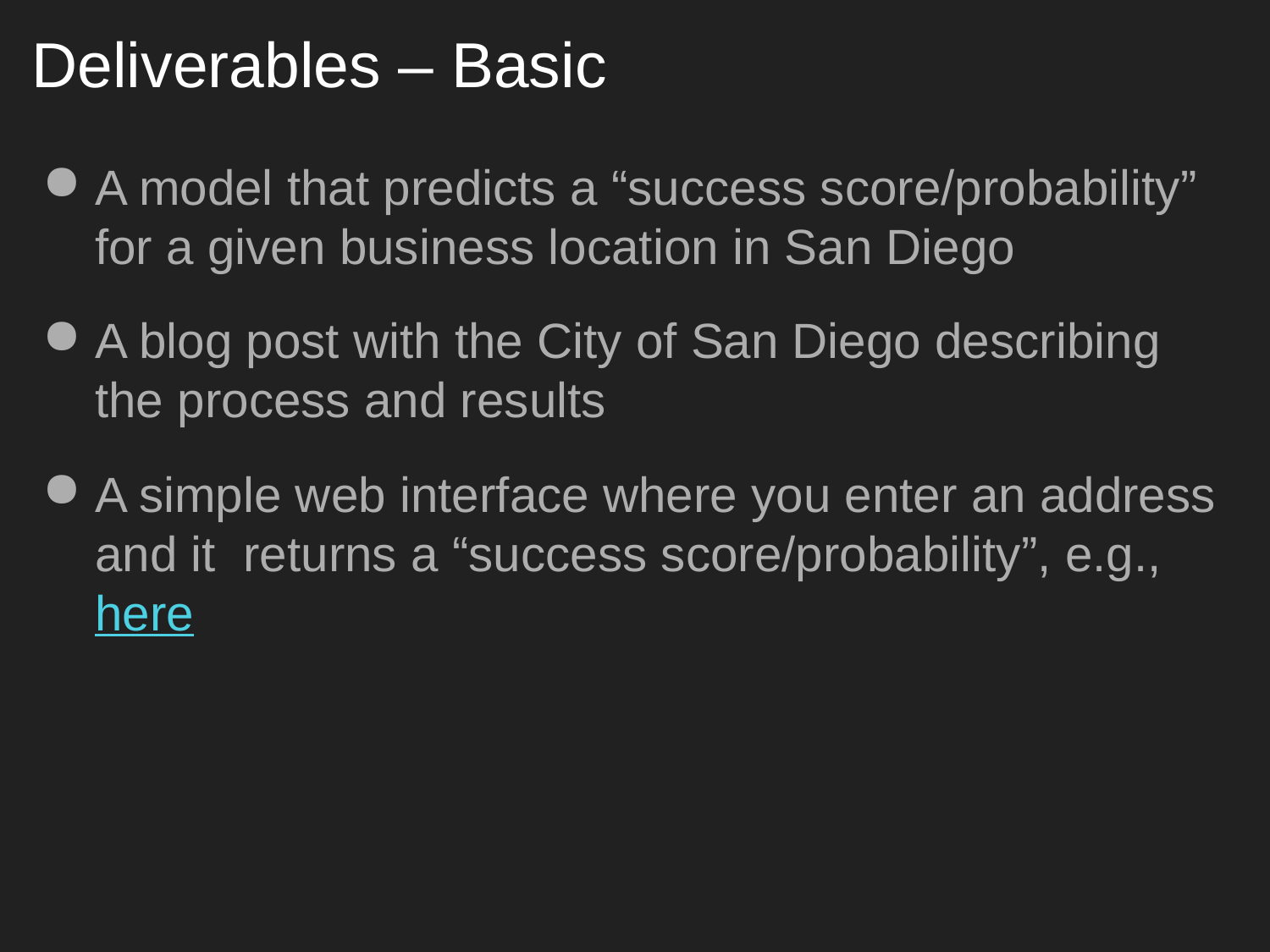

# Deliverables – Basic
A model that predicts a “success score/probability” for a given business location in San Diego
A blog post with the City of San Diego describing the process and results
A simple web interface where you enter an address and it  returns a “success score/probability”, e.g., here